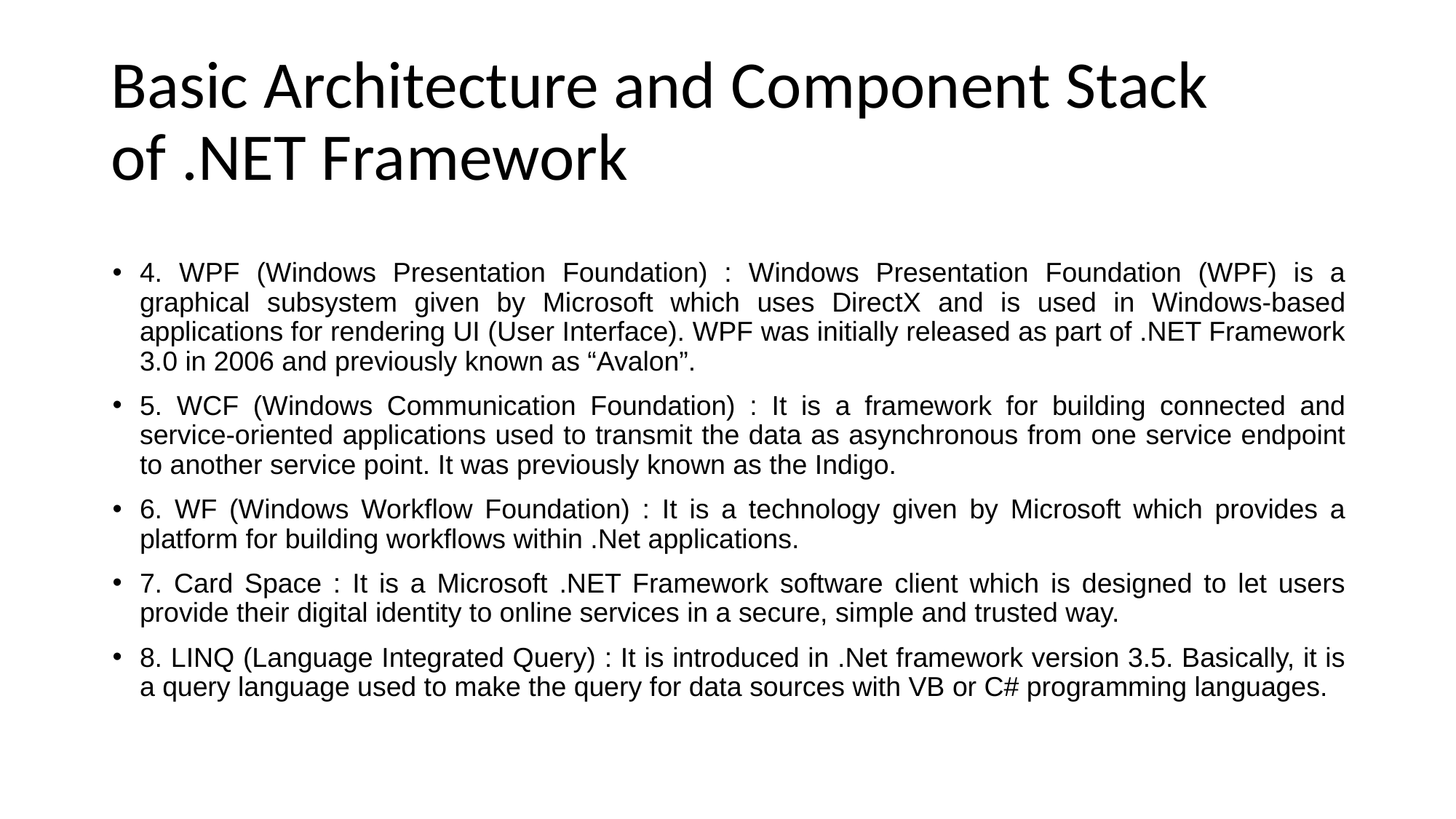

# Basic Architecture and Component Stack of .NET Framework

4. WPF (Windows Presentation Foundation) : Windows Presentation Foundation (WPF) is a graphical subsystem given by Microsoft which uses DirectX and is used in Windows-based applications for rendering UI (User Interface). WPF was initially released as part of .NET Framework 3.0 in 2006 and previously known as “Avalon”.
5. WCF (Windows Communication Foundation) : It is a framework for building connected and service-oriented applications used to transmit the data as asynchronous from one service endpoint to another service point. It was previously known as the Indigo.
6. WF (Windows Workflow Foundation) : It is a technology given by Microsoft which provides a platform for building workflows within .Net applications.
7. Card Space : It is a Microsoft .NET Framework software client which is designed to let users provide their digital identity to online services in a secure, simple and trusted way.
8. LINQ (Language Integrated Query) : It is introduced in .Net framework version 3.5. Basically, it is a query language used to make the query for data sources with VB or C# programming languages.